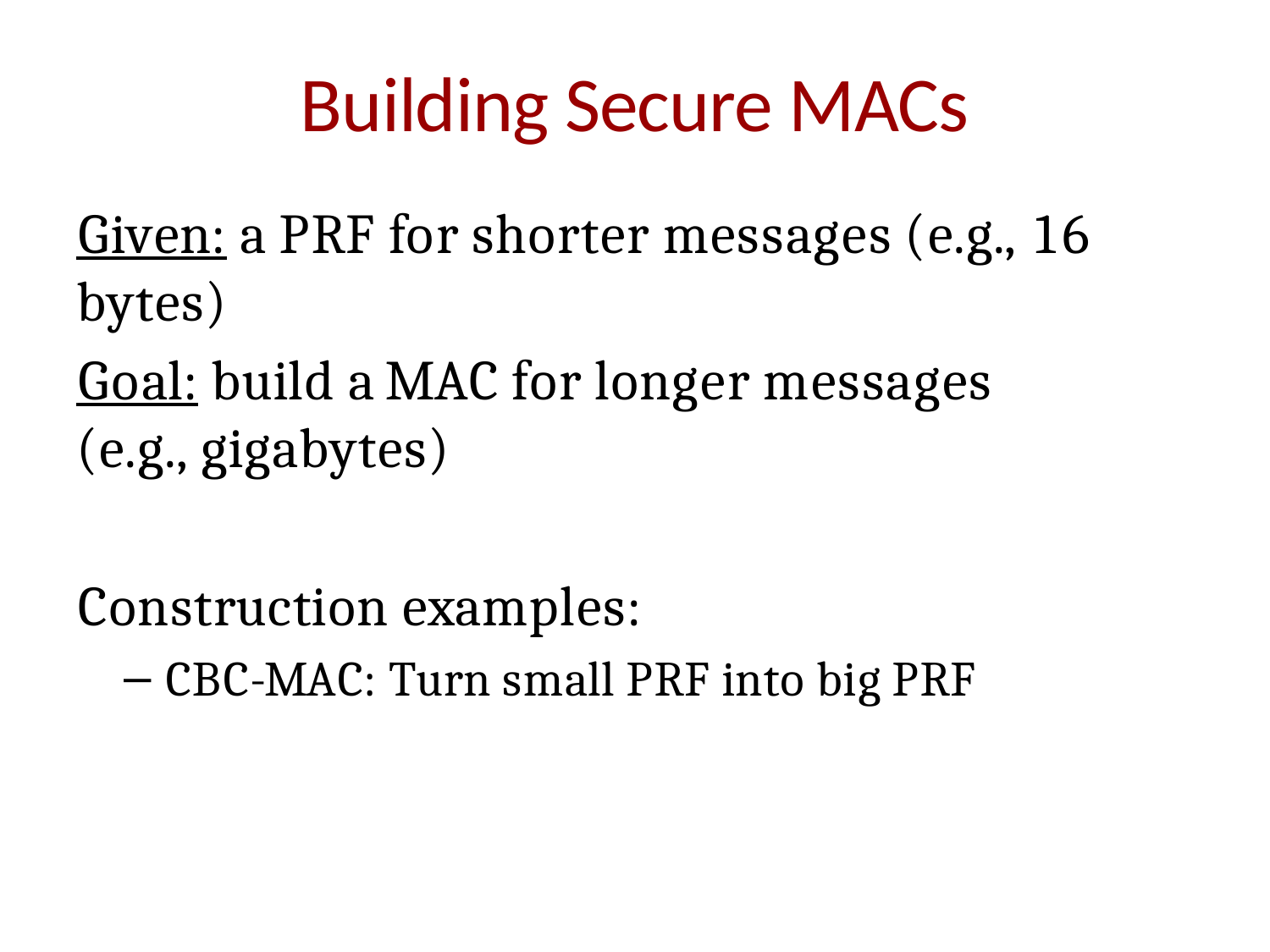

# Building Secure MACs
Given: a PRF for shorter messages (e.g., 16 bytes)
Goal: build a MAC for longer messages
(e.g., gigabytes)

Construction examples:
CBC-MAC: Turn small PRF into big PRF

40